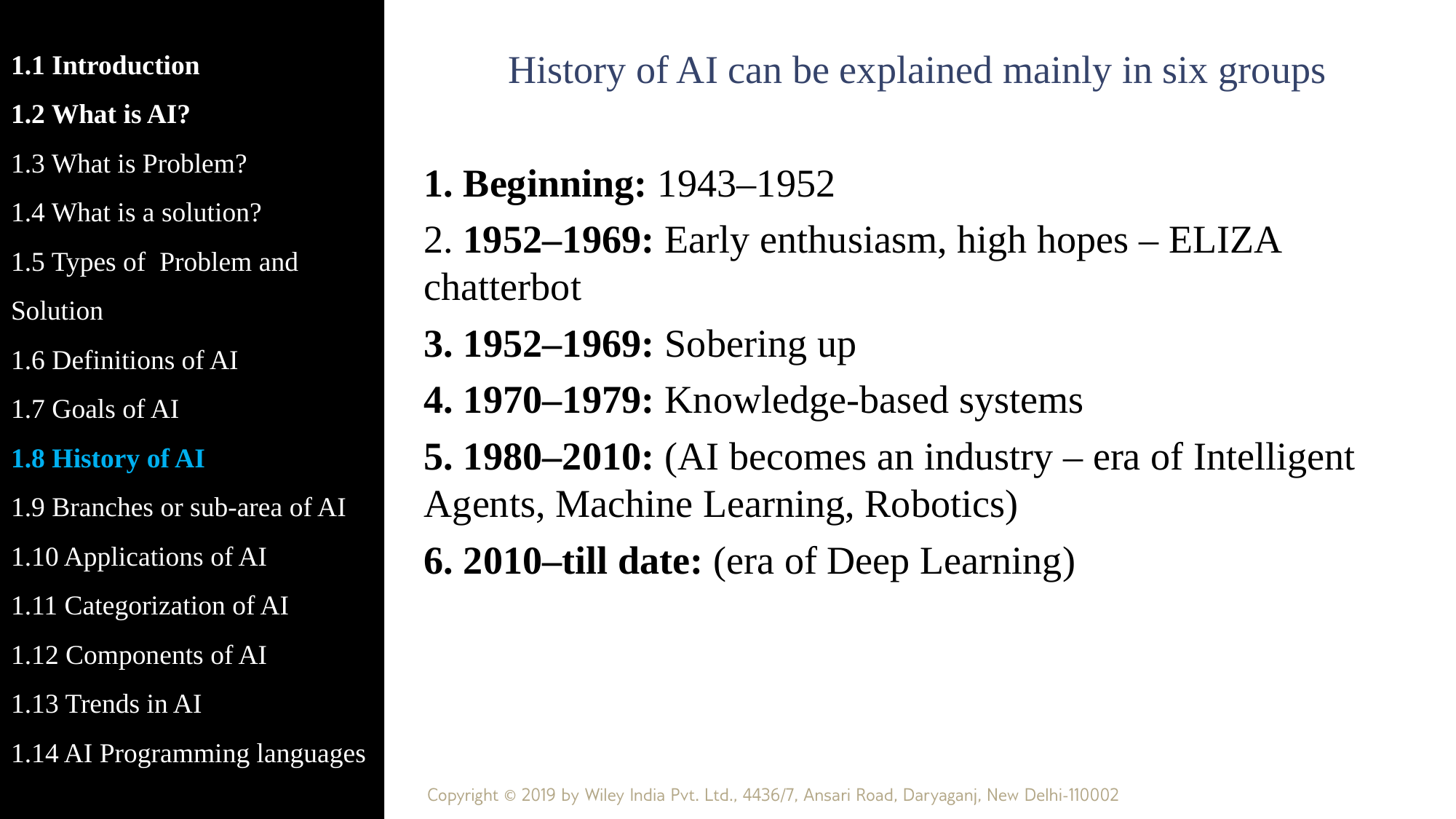

1.1 Introduction
1.2 What is AI?
1.3 What is Problem?
1.4 What is a solution?
1.5 Types of  Problem and Solution
1.6 Definitions of AI
1.7 Goals of AI
1.8 History of AI
1.9 Branches or sub-area of AI
1.10 Applications of AI
1.11 Categorization of AI
1.12 Components of AI
1.13 Trends in AI
1.14 AI Programming languages

History of AI can be explained mainly in six groups

1. Beginning: 1943–1952
2. 1952–1969: Early enthusiasm, high hopes – ELIZA chatterbot
3. 1952–1969: Sobering up
4. 1970–1979: Knowledge-based systems
5. 1980–2010: (AI becomes an industry – era of Intelligent Agents, Machine Learning, Robotics)
6. 2010–till date: (era of Deep Learning)

Copyright © 2019 by Wiley India Pvt. Ltd., 4436/7, Ansari Road, Daryaganj, New Delhi-110002